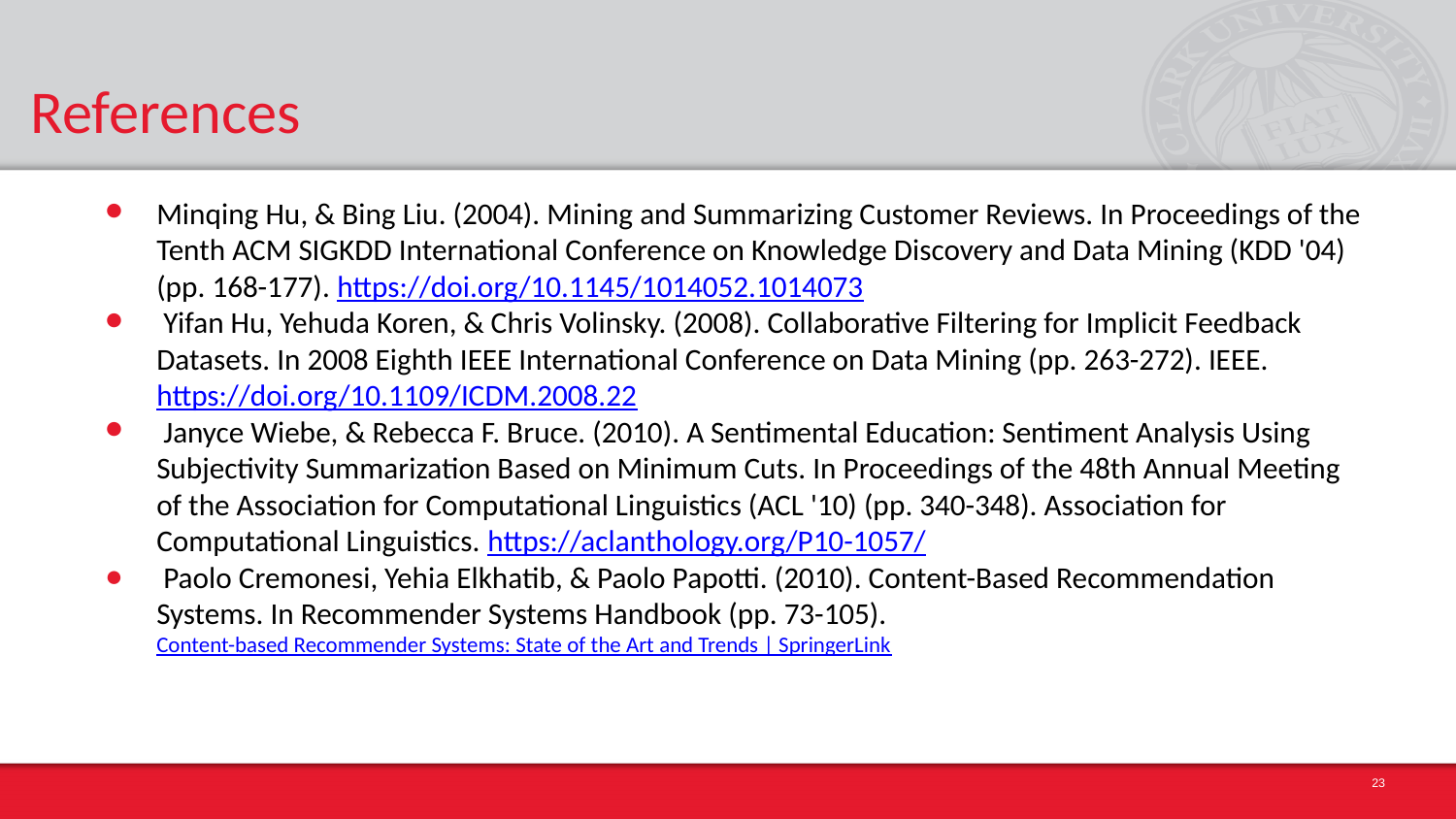

# References
Minqing Hu, & Bing Liu. (2004). Mining and Summarizing Customer Reviews. In Proceedings of the Tenth ACM SIGKDD International Conference on Knowledge Discovery and Data Mining (KDD '04) (pp. 168-177). https://doi.org/10.1145/1014052.1014073
 Yifan Hu, Yehuda Koren, & Chris Volinsky. (2008). Collaborative Filtering for Implicit Feedback Datasets. In 2008 Eighth IEEE International Conference on Data Mining (pp. 263-272). IEEE. https://doi.org/10.1109/ICDM.2008.22
 Janyce Wiebe, & Rebecca F. Bruce. (2010). A Sentimental Education: Sentiment Analysis Using Subjectivity Summarization Based on Minimum Cuts. In Proceedings of the 48th Annual Meeting of the Association for Computational Linguistics (ACL '10) (pp. 340-348). Association for Computational Linguistics. https://aclanthology.org/P10-1057/
 Paolo Cremonesi, Yehia Elkhatib, & Paolo Papotti. (2010). Content-Based Recommendation Systems. In Recommender Systems Handbook (pp. 73-105). Content-based Recommender Systems: State of the Art and Trends | SpringerLink

23